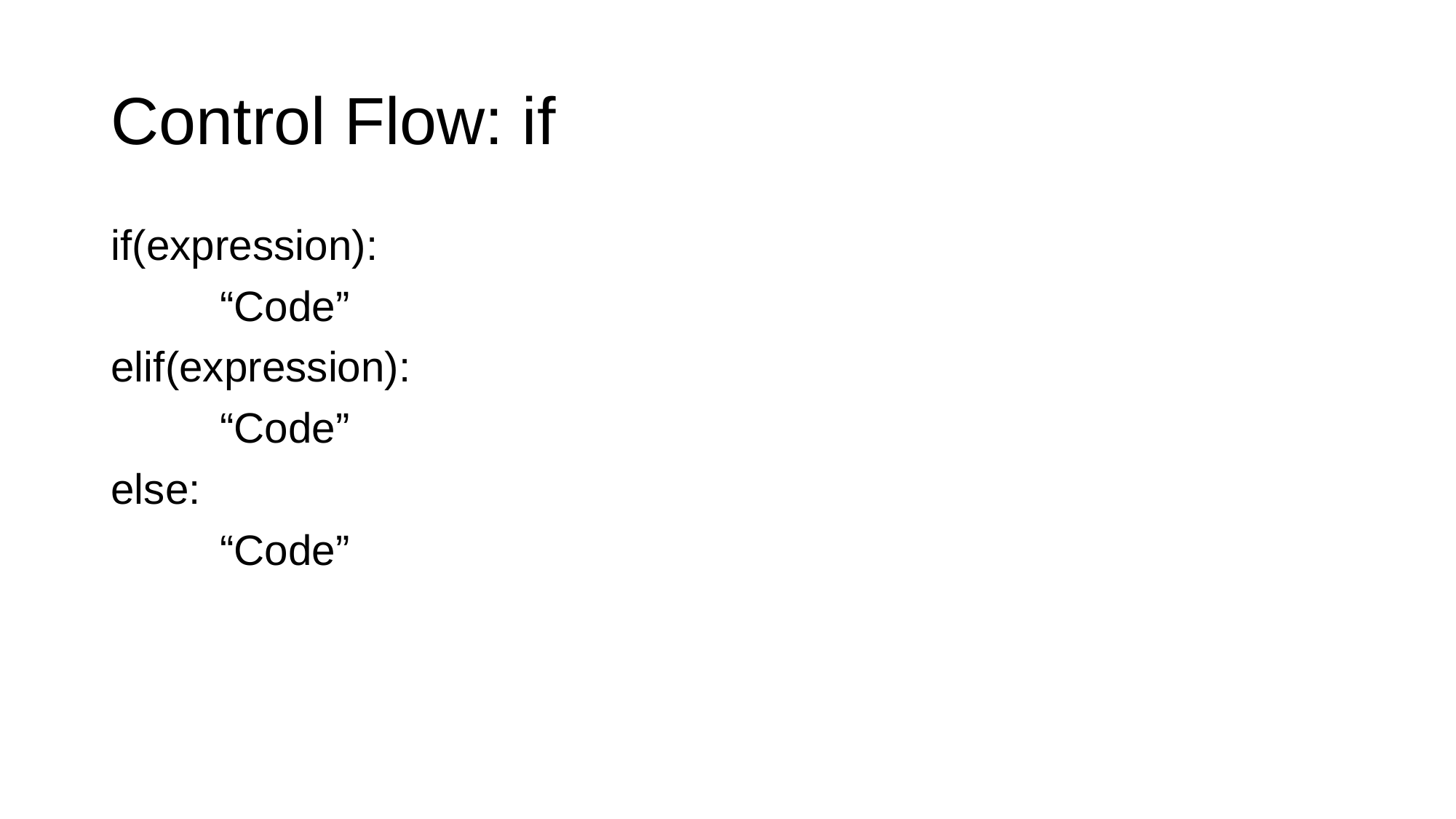

# Control Flow: if
if(expression):
	“Code”
elif(expression):
	“Code”
else:
	“Code”